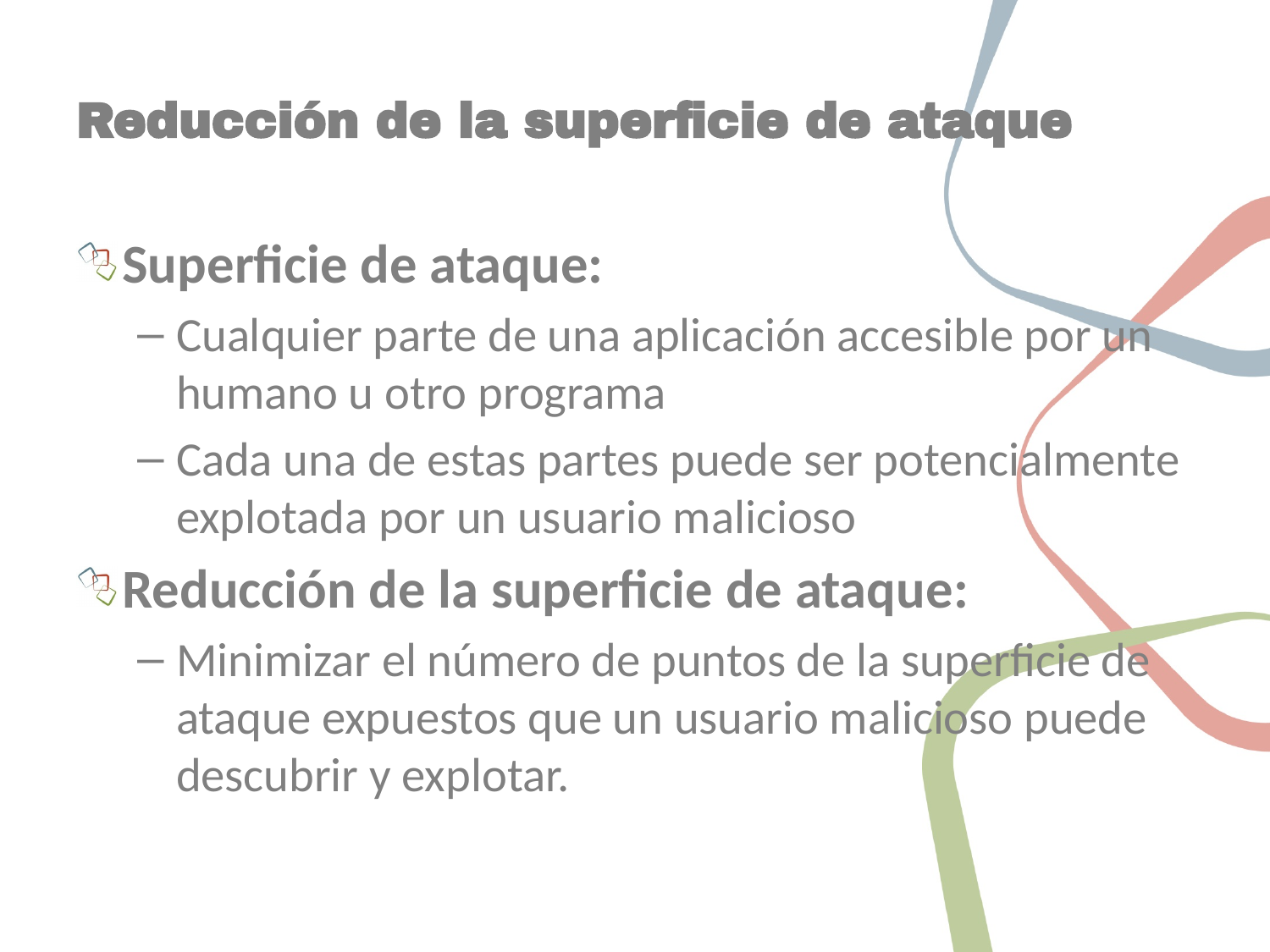

# Reducción de la superficie de ataque
Superficie de ataque:
Cualquier parte de una aplicación accesible por un humano u otro programa
Cada una de estas partes puede ser potencialmente explotada por un usuario malicioso
Reducción de la superficie de ataque:
Minimizar el número de puntos de la superficie de ataque expuestos que un usuario malicioso puede descubrir y explotar.